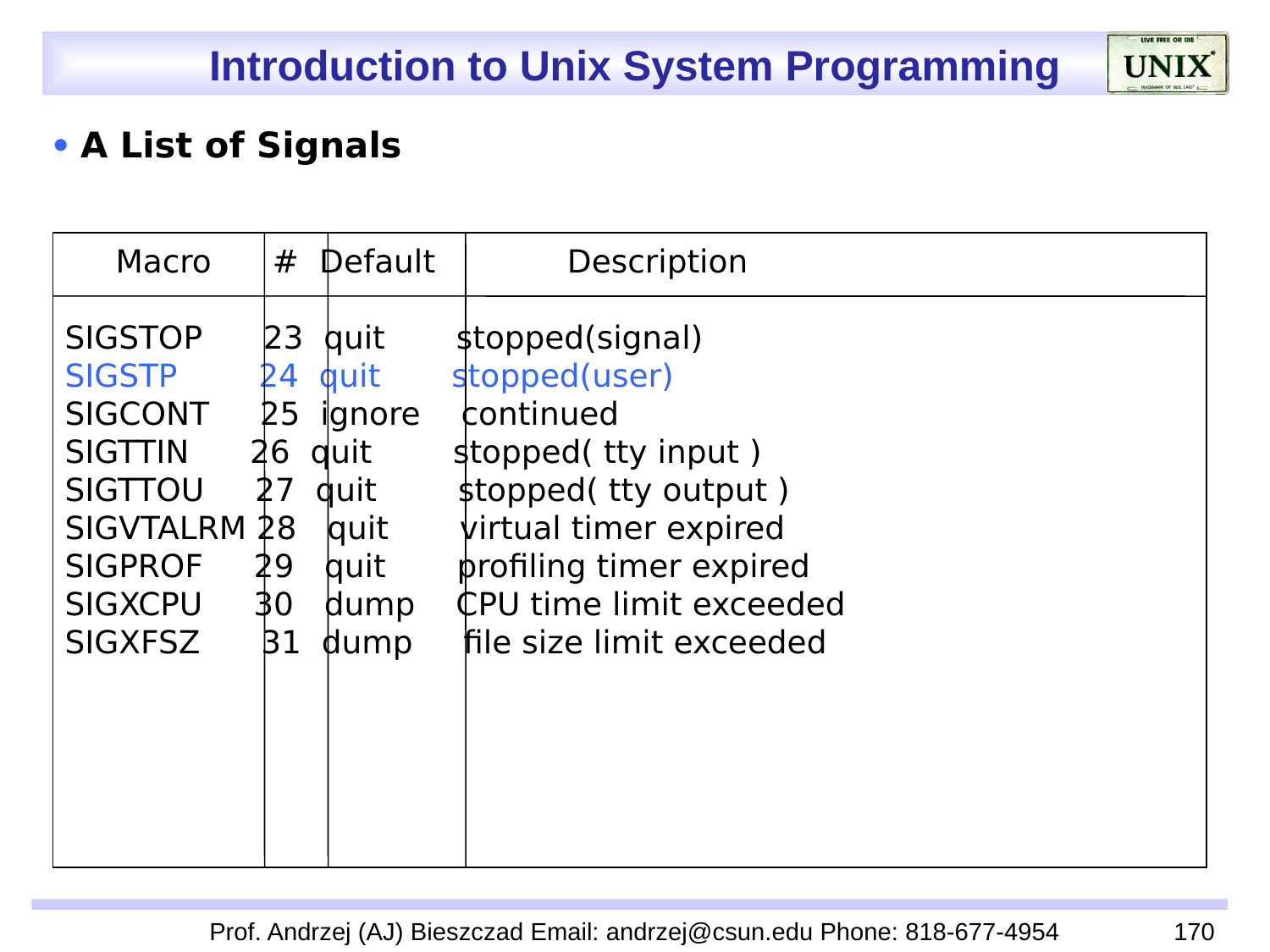

• A List of Signals

      Macro      #  Default             Description

 SIGSTOP      23  quit       stopped(signal)
 SIGSTP        24  quit       stopped(user)
 SIGCONT     25  ignore    continued
 SIGTTIN      26  quit        stopped( tty input )
 SIGTTOU     27  quit        stopped( tty output )
 SIGVTALRM 28   quit       virtual timer expired
 SIGPROF     29   quit       profiling timer expired
 SIGXCPU     30   dump    CPU time limit exceeded
 SIGXFSZ      31  dump     file size limit exceeded

Prof. Andrzej (AJ) Bieszczad Email: andrzej@csun.edu Phone: 818-677-4954
170